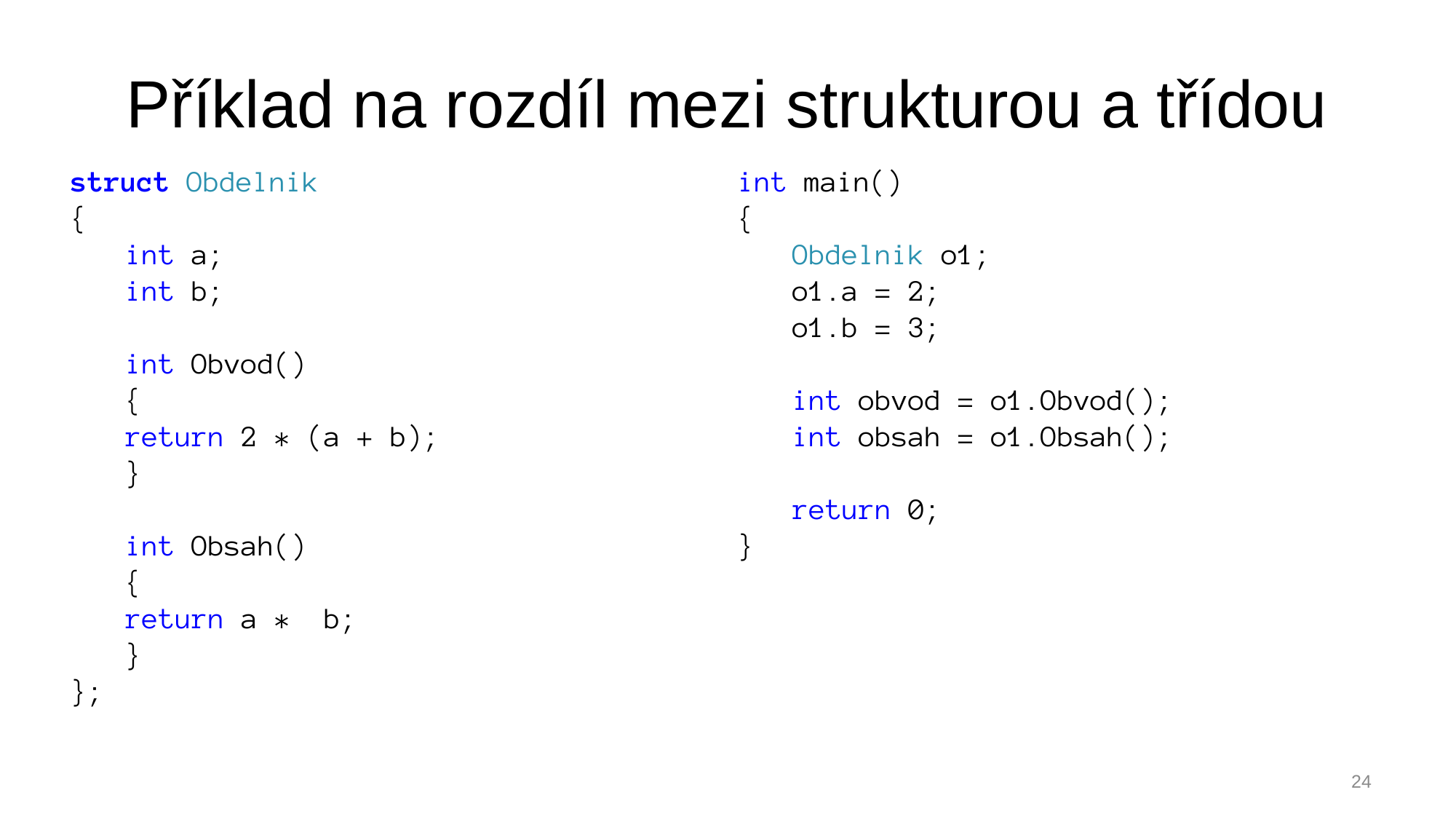

# Příklad na rozdíl mezi strukturou a třídou
struct Obdelnik
{
int a;
int b;

int Obvod()
{
return 2 * (a + b);
}

int Obsah()
{
return a *  b;
}
};
int main()
{
Obdelnik o1;
o1.a = 2;
o1.b = 3;

int obvod = o1.Obvod();
int obsah = o1.Obsah();

return 0;
}
24